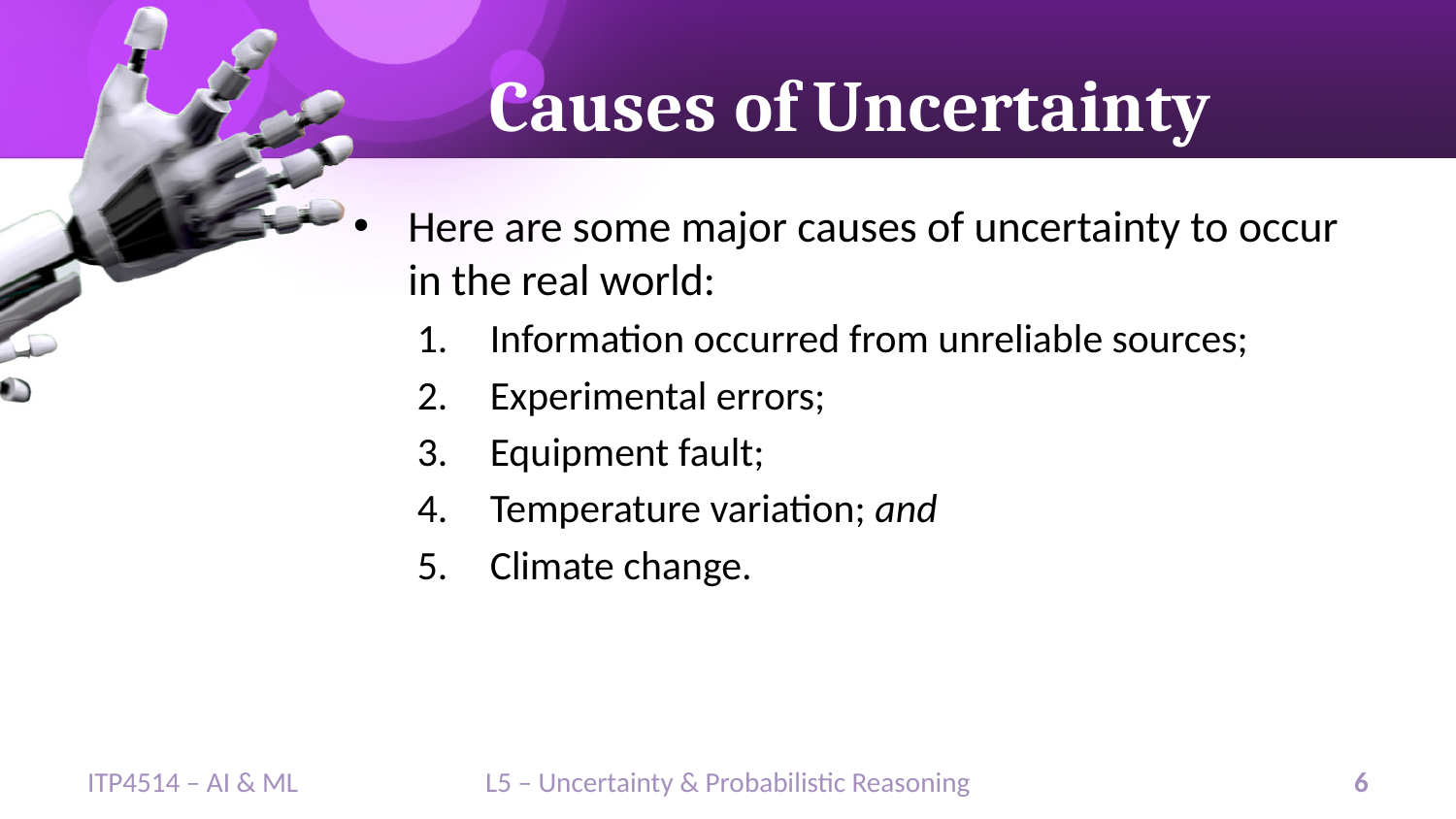

# Causes of Uncertainty
Here are some major causes of uncertainty to occur in the real world:
Information occurred from unreliable sources;
Experimental errors;
Equipment fault;
Temperature variation; and
Climate change.

ITP4514 – AI & ML
L5 – Uncertainty & Probabilistic Reasoning
6